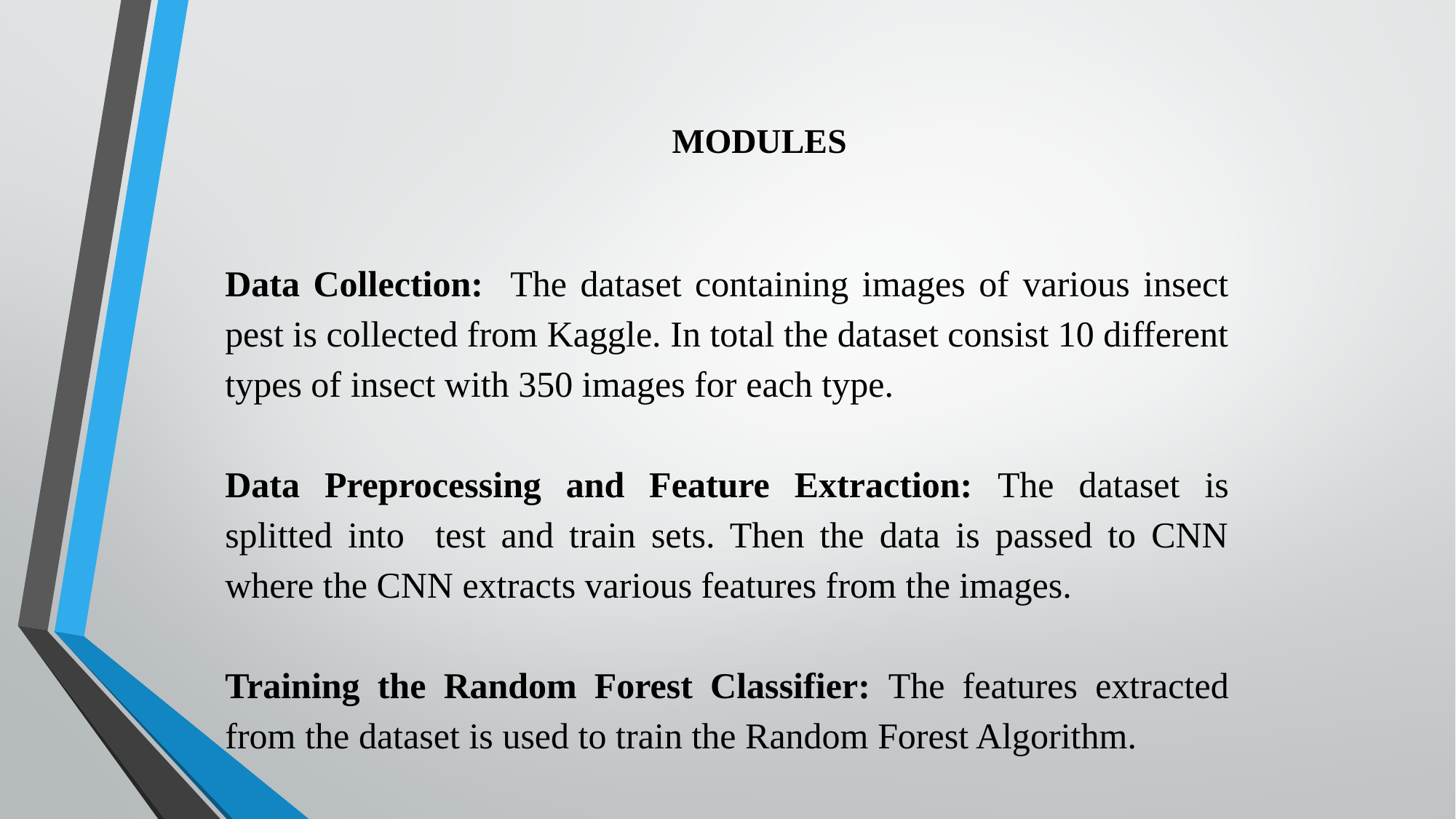

# MODULES
Data Collection:  The dataset containing images of various insect pest is collected from Kaggle. In total the dataset consist 10 different types of insect with 350 images for each type.

Data Preprocessing and Feature Extraction: The dataset is splitted into  test and train sets. Then the data is passed to CNN where the CNN extracts various features from the images.

Training the Random Forest Classifier: The features extracted from the dataset is used to train the Random Forest Algorithm.